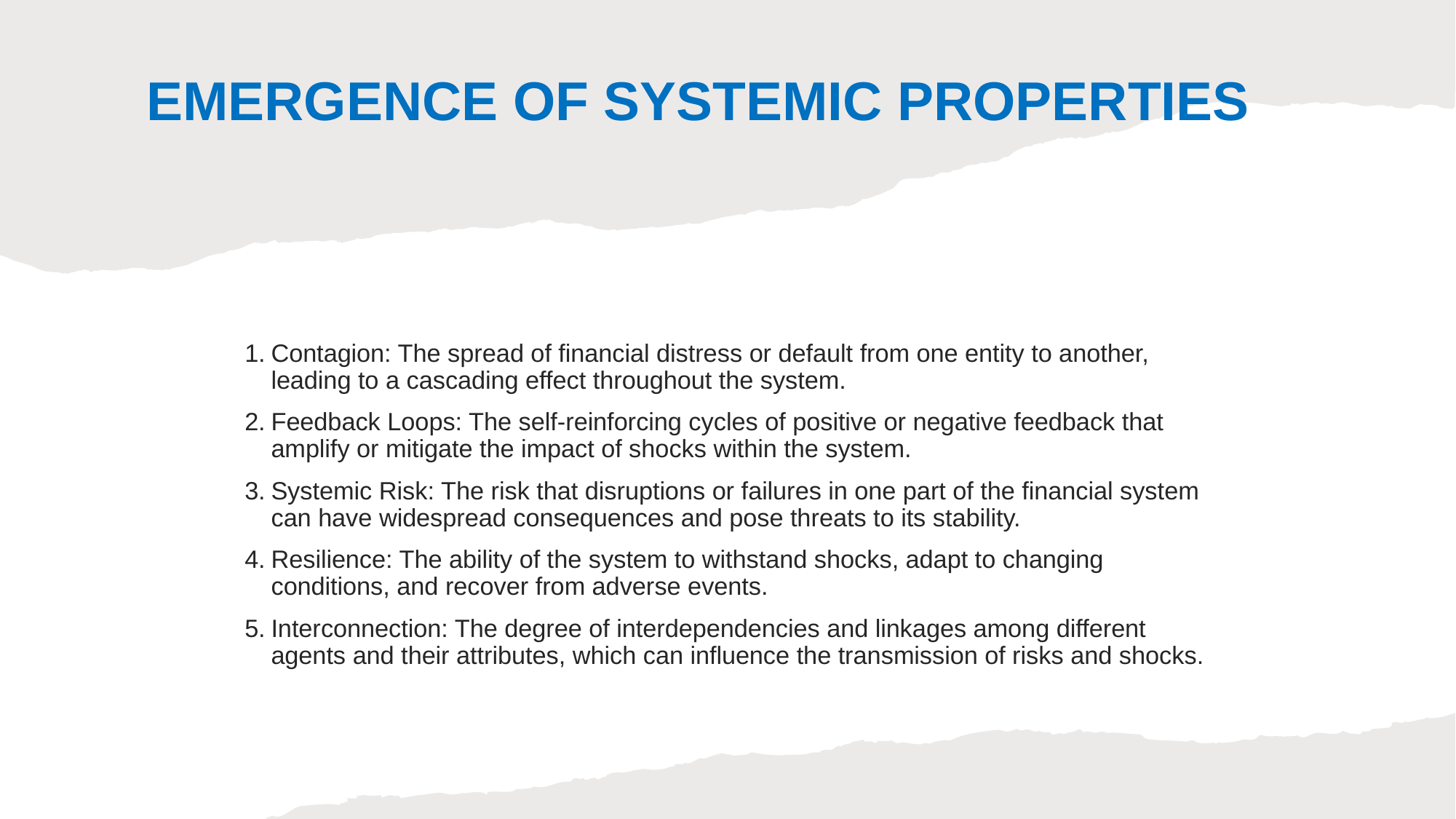

# EMERGENCE OF SYSTEMIC PROPERTIES

Contagion: The spread of financial distress or default from one entity to another, leading to a cascading effect throughout the system.
Feedback Loops: The self-reinforcing cycles of positive or negative feedback that amplify or mitigate the impact of shocks within the system.
Systemic Risk: The risk that disruptions or failures in one part of the financial system can have widespread consequences and pose threats to its stability.
Resilience: The ability of the system to withstand shocks, adapt to changing conditions, and recover from adverse events.
Interconnection: The degree of interdependencies and linkages among different agents and their attributes, which can influence the transmission of risks and shocks.